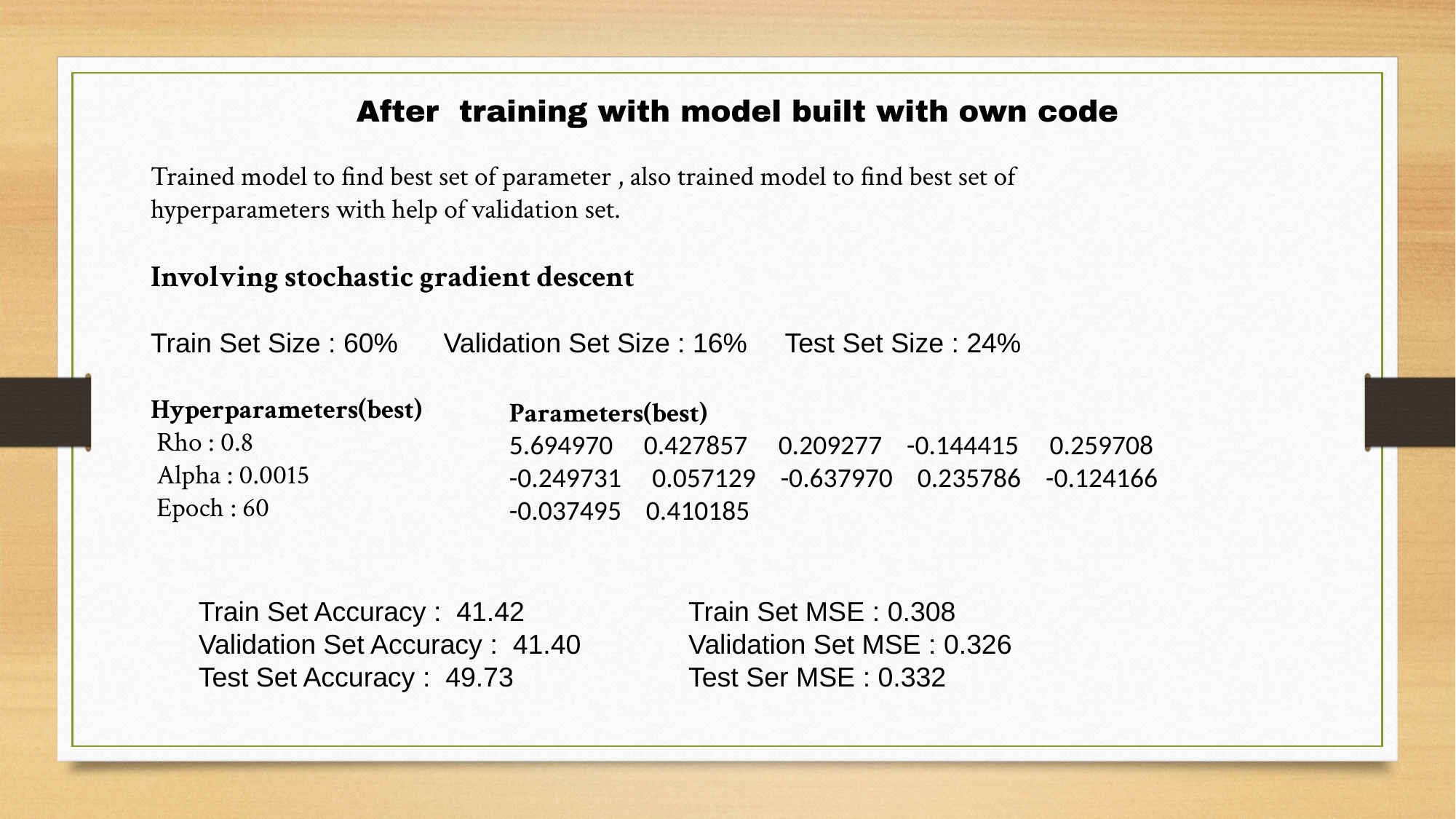

After  training with model built with own code
Trained model to find best set of parameter , also trained model to find best set of hyperparameters with help of validation set.

Involving stochastic gradient descent

Train Set Size : 60%      Validation Set Size : 16%     Test Set Size : 24%

Hyperparameters(best)
 Rho : 0.8
 Alpha : 0.0015
 Epoch : 60

Parameters(best)
5.694970     0.427857     0.209277    -0.144415     0.259708    -0.249731     0.057129    -0.637970    0.235786    -0.124166   -0.037495    0.410185
Train Set Accuracy :  41.42
Validation Set Accuracy :  41.40
Test Set Accuracy :  49.73

Train Set MSE : 0.308
Validation Set MSE : 0.326
Test Ser MSE : 0.332